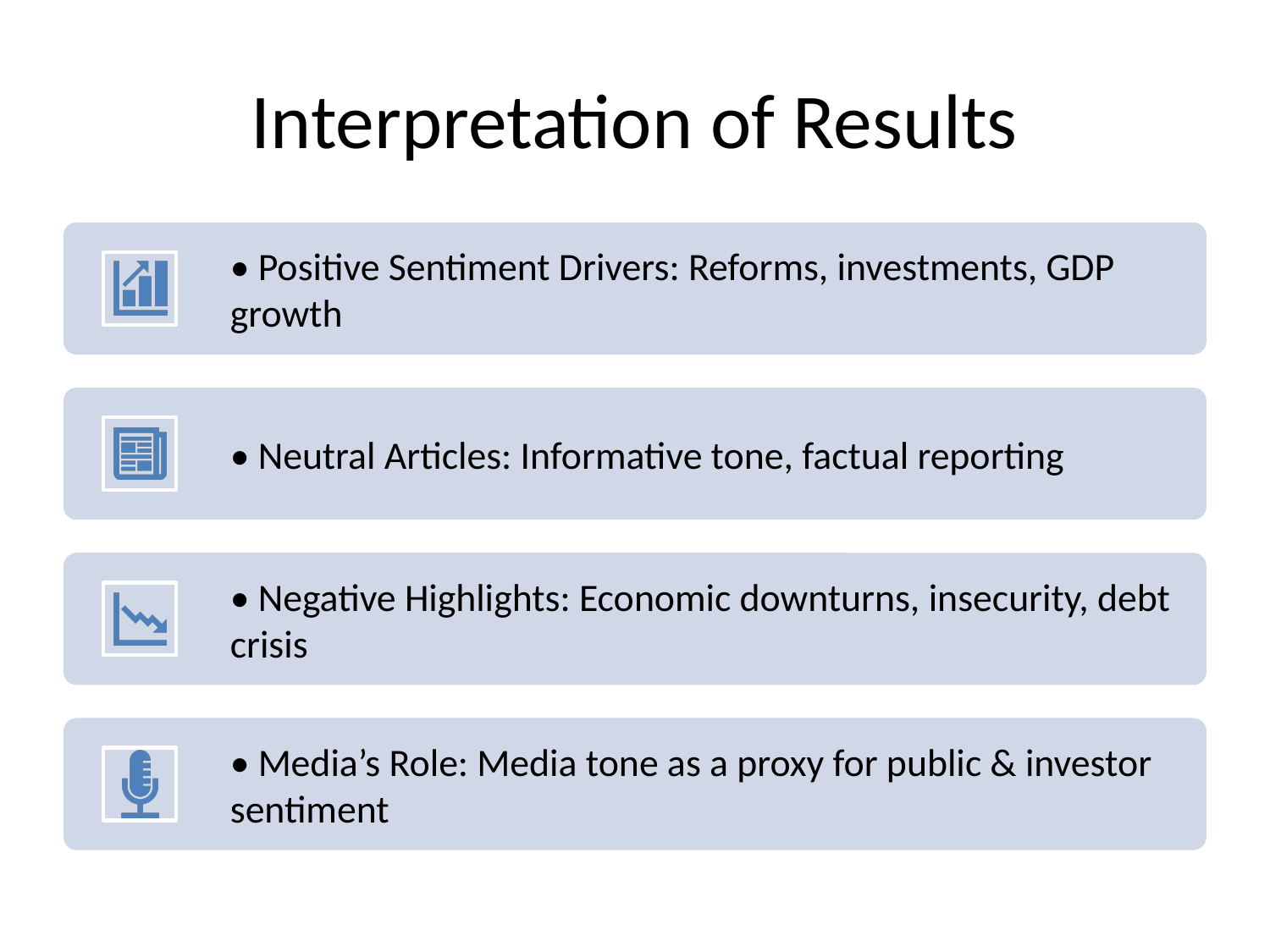

# Interpretation of Results
• Positive Sentiment Drivers: Reforms, investments, GDP growth
• Neutral Articles: Informative tone, factual reporting
• Negative Highlights: Economic downturns, insecurity, debt crisis
• Media’s Role: Media tone as a proxy for public & investor sentiment